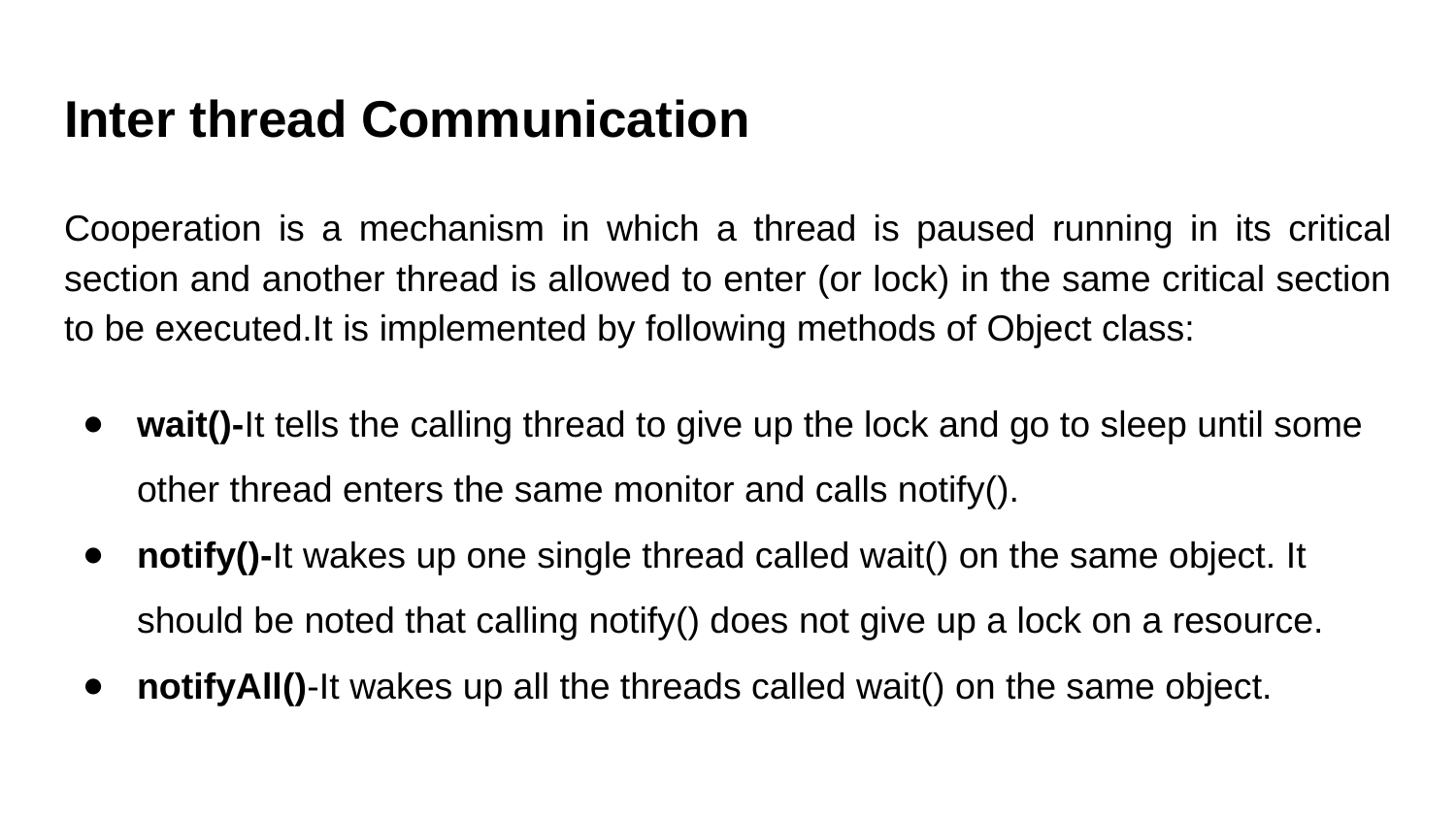

# Inter thread Communication
Cooperation is a mechanism in which a thread is paused running in its critical section and another thread is allowed to enter (or lock) in the same critical section to be executed.It is implemented by following methods of Object class:
wait()-It tells the calling thread to give up the lock and go to sleep until some other thread enters the same monitor and calls notify().
notify()-It wakes up one single thread called wait() on the same object. It should be noted that calling notify() does not give up a lock on a resource.
notifyAll()-It wakes up all the threads called wait() on the same object.